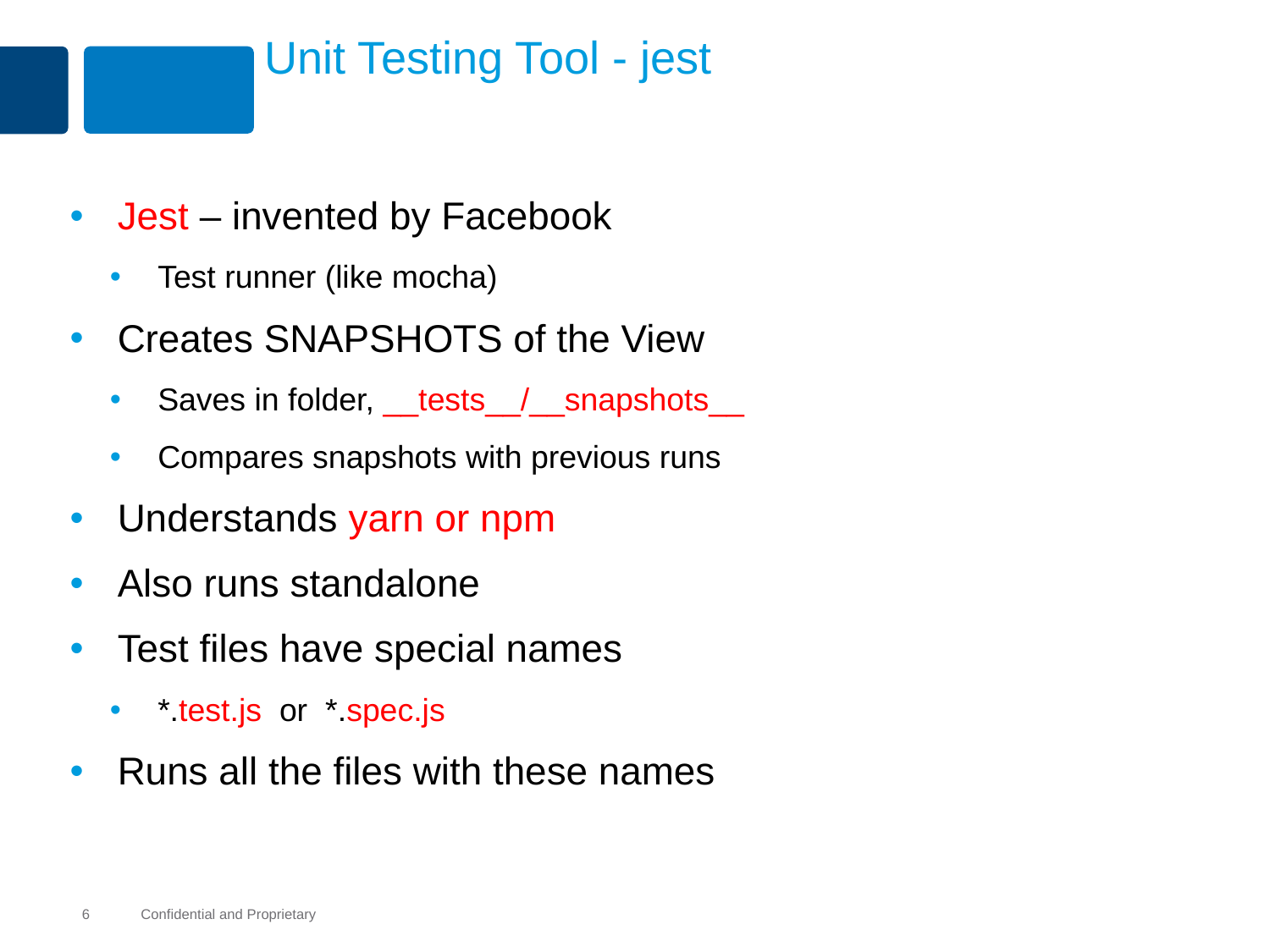

# Unit Testing Tool - jest
Jest – invented by Facebook
Test runner (like mocha)
Creates SNAPSHOTS of the View
Saves in folder, __tests__/__snapshots__
Compares snapshots with previous runs
Understands yarn or npm
Also runs standalone
Test files have special names
*.test.js  or  *.spec.js
Runs all the files with these names